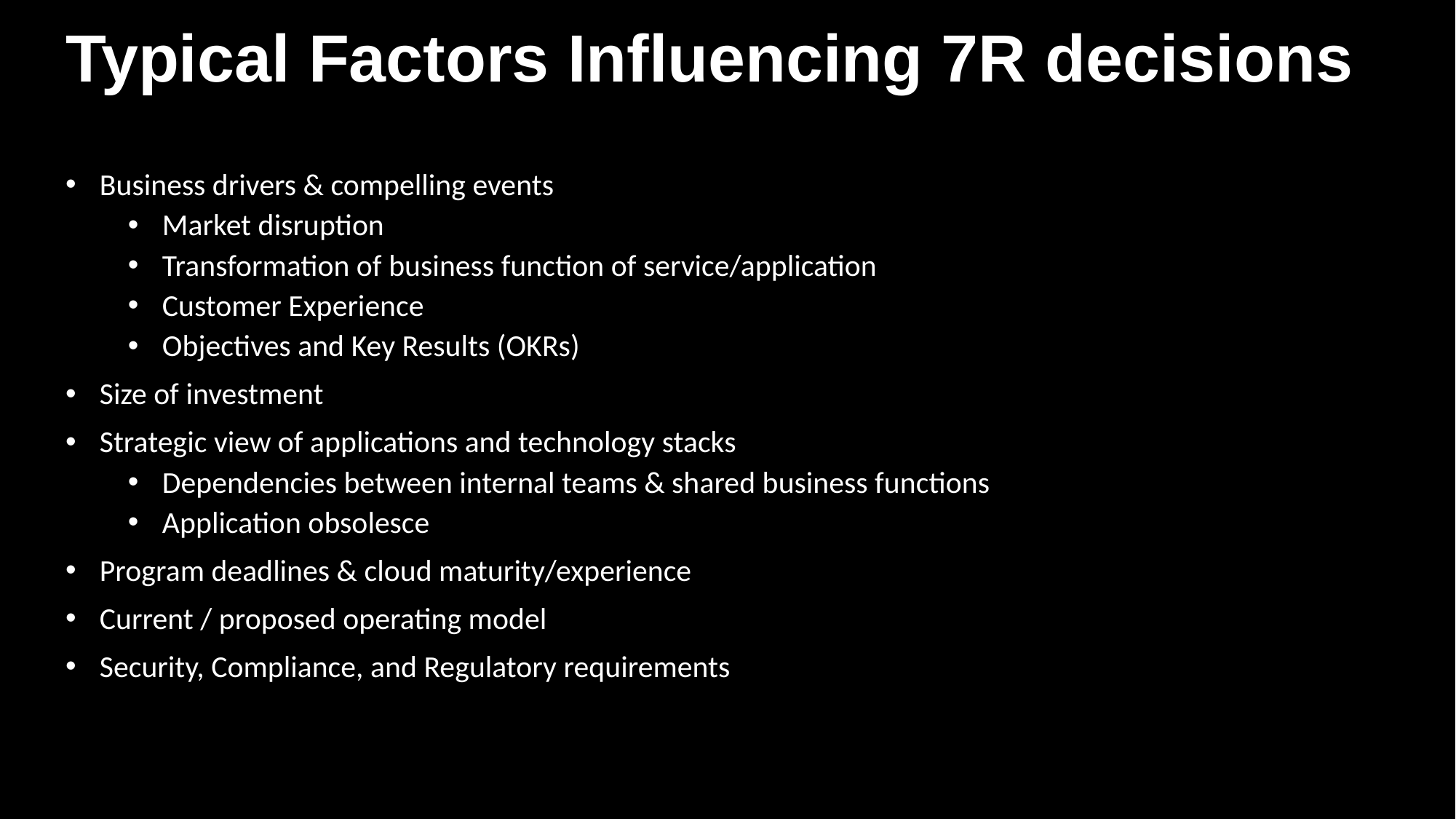

# Typical Factors Influencing 7R decisions
Business drivers & compelling events
Market disruption
Transformation of business function of service/application
Customer Experience
Objectives and Key Results (OKRs)
Size of investment
Strategic view of applications and technology stacks
Dependencies between internal teams & shared business functions
Application obsolesce
Program deadlines & cloud maturity/experience
Current / proposed operating model
Security, Compliance, and Regulatory requirements